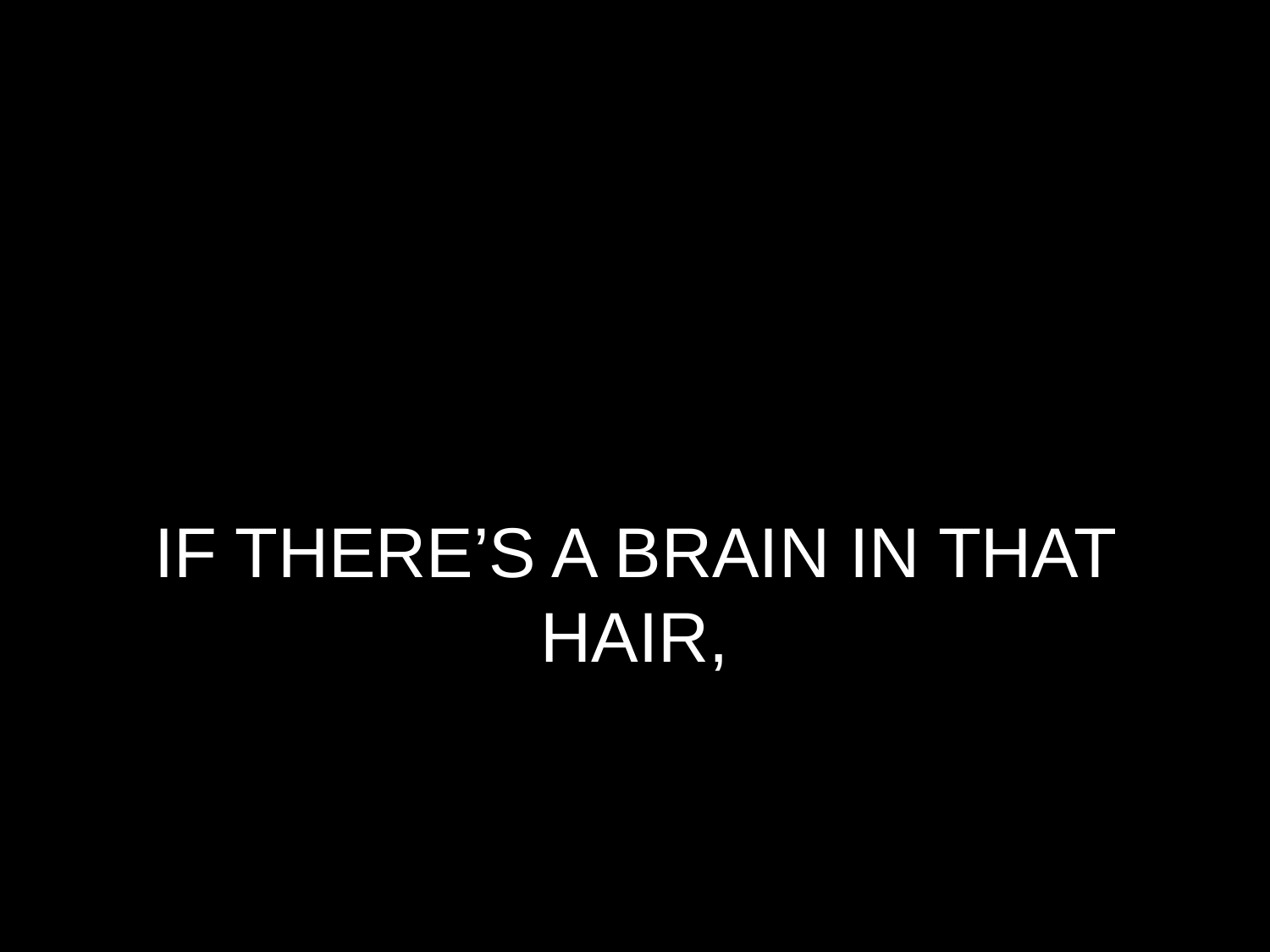

# IF THERE’S A BRAIN IN THAT HAIR,